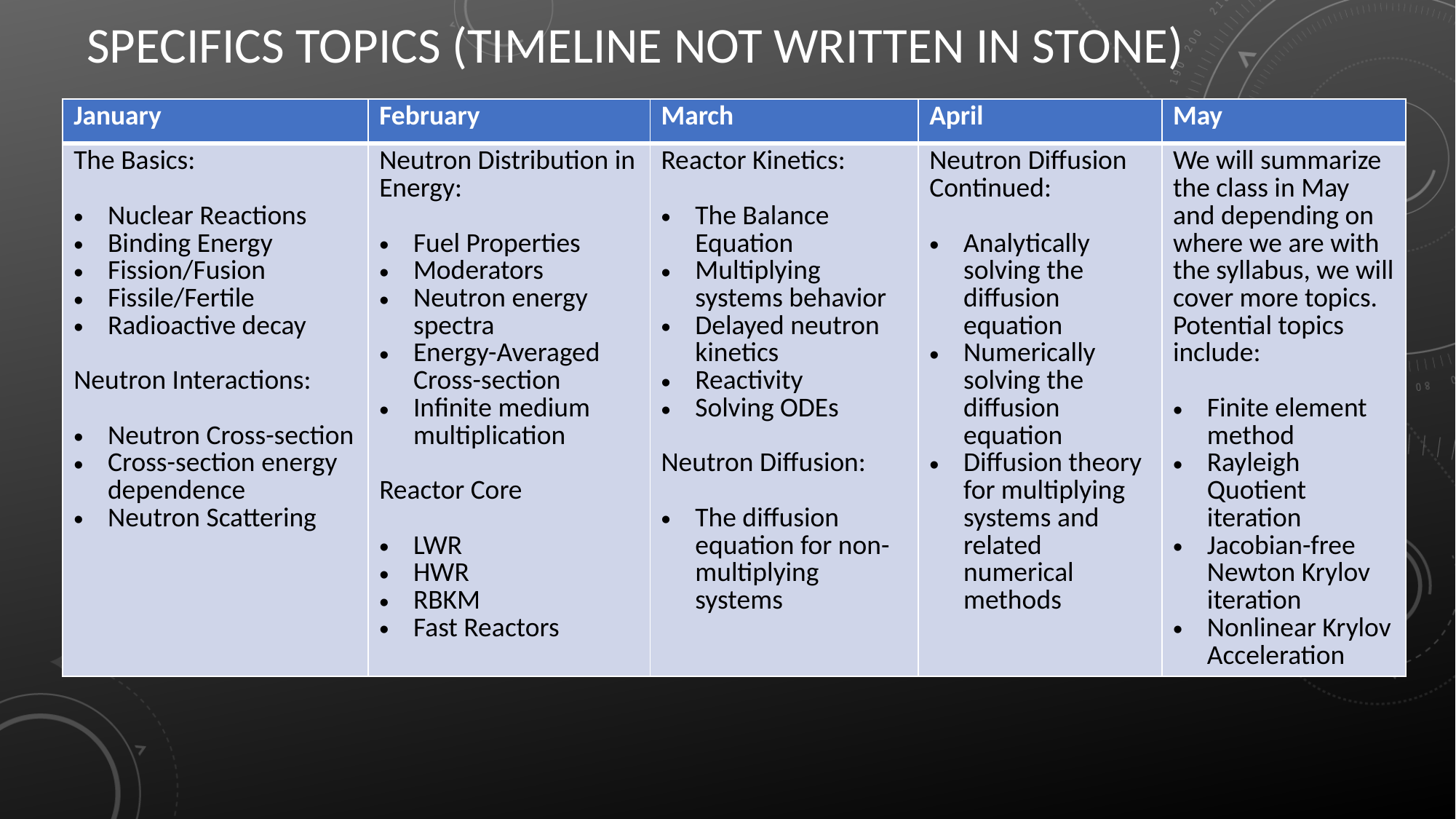

# Specifics topics (timeline not written in stone)
| January | February | March | April | May |
| --- | --- | --- | --- | --- |
| The Basics: Nuclear Reactions Binding Energy Fission/Fusion Fissile/Fertile Radioactive decay Neutron Interactions: Neutron Cross-section Cross-section energy dependence Neutron Scattering | Neutron Distribution in Energy: Fuel Properties Moderators Neutron energy spectra Energy-Averaged Cross-section Infinite medium multiplication Reactor Core LWR HWR RBKM Fast Reactors | Reactor Kinetics: The Balance Equation Multiplying systems behavior Delayed neutron kinetics Reactivity Solving ODEs Neutron Diffusion: The diffusion equation for non-multiplying systems | Neutron Diffusion Continued: Analytically solving the diffusion equation Numerically solving the diffusion equation Diffusion theory for multiplying systems and related numerical methods | We will summarize the class in May and depending on where we are with the syllabus, we will cover more topics. Potential topics include: Finite element method Rayleigh Quotient iteration Jacobian-free Newton Krylov iteration Nonlinear Krylov Acceleration |